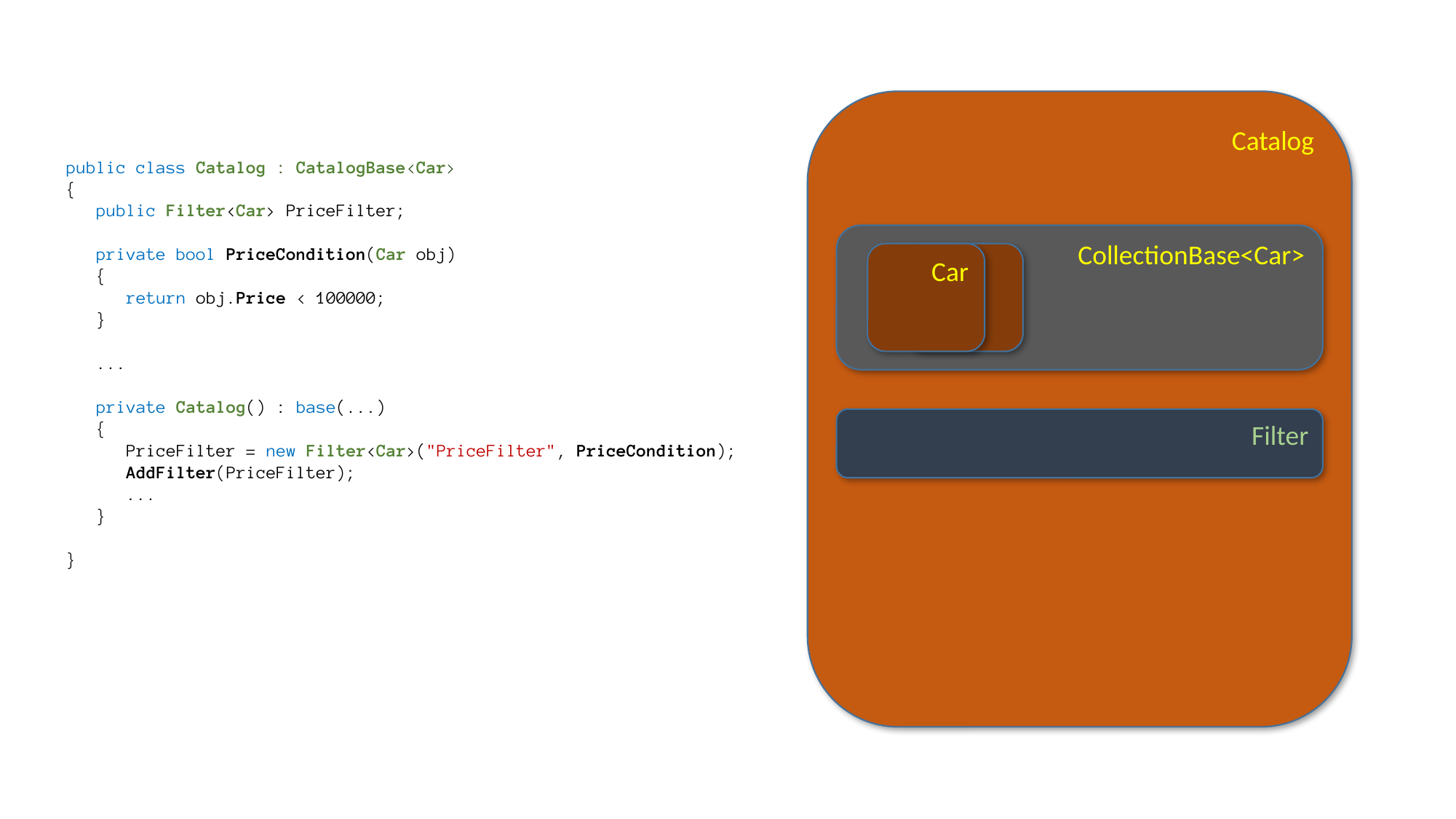

Catalog
public class Catalog : CatalogBase<Car>
{
   public Filter<Car> PriceFilter;

   private bool PriceCondition(Car obj)
   {
      return obj.Price < 100000;
   }

   ...

   private Catalog() : base(...)
   {
      PriceFilter = new Filter<Car>("PriceFilter", PriceCondition);
      AddFilter(PriceFilter);
      ...
   }

}
CollectionBase<Car>

Car
Filter